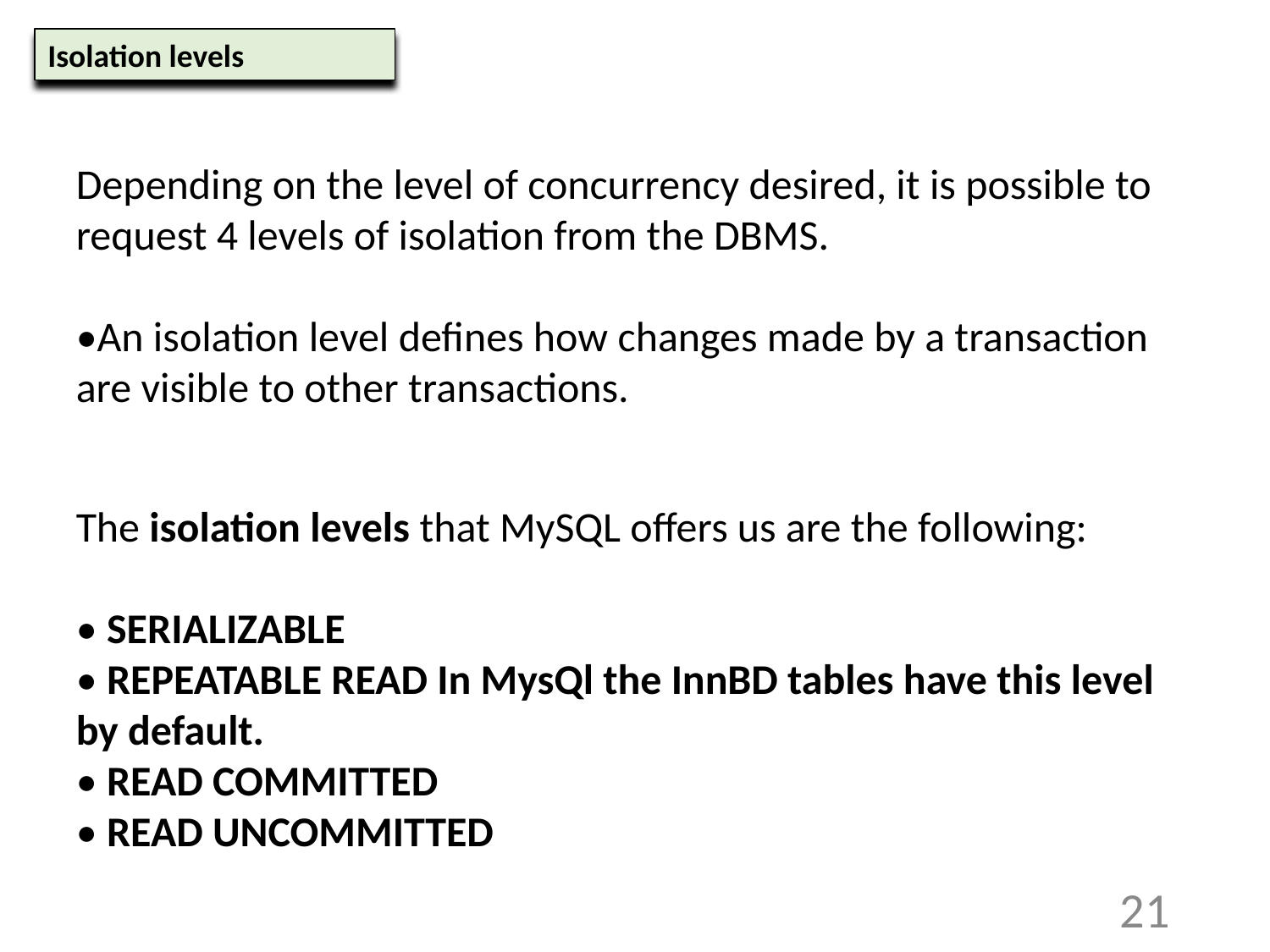

Isolation levels

Depending on the level of concurrency desired, it is possible to request 4 levels of isolation from the DBMS.

•An isolation level defines how changes made by a transaction are visible to other transactions.

The isolation levels that MySQL offers us are the following:

• SERIALIZABLE
• REPEATABLE READ In MysQl the InnBD tables have this level by default.
• READ COMMITTED
• READ UNCOMMITTED
21